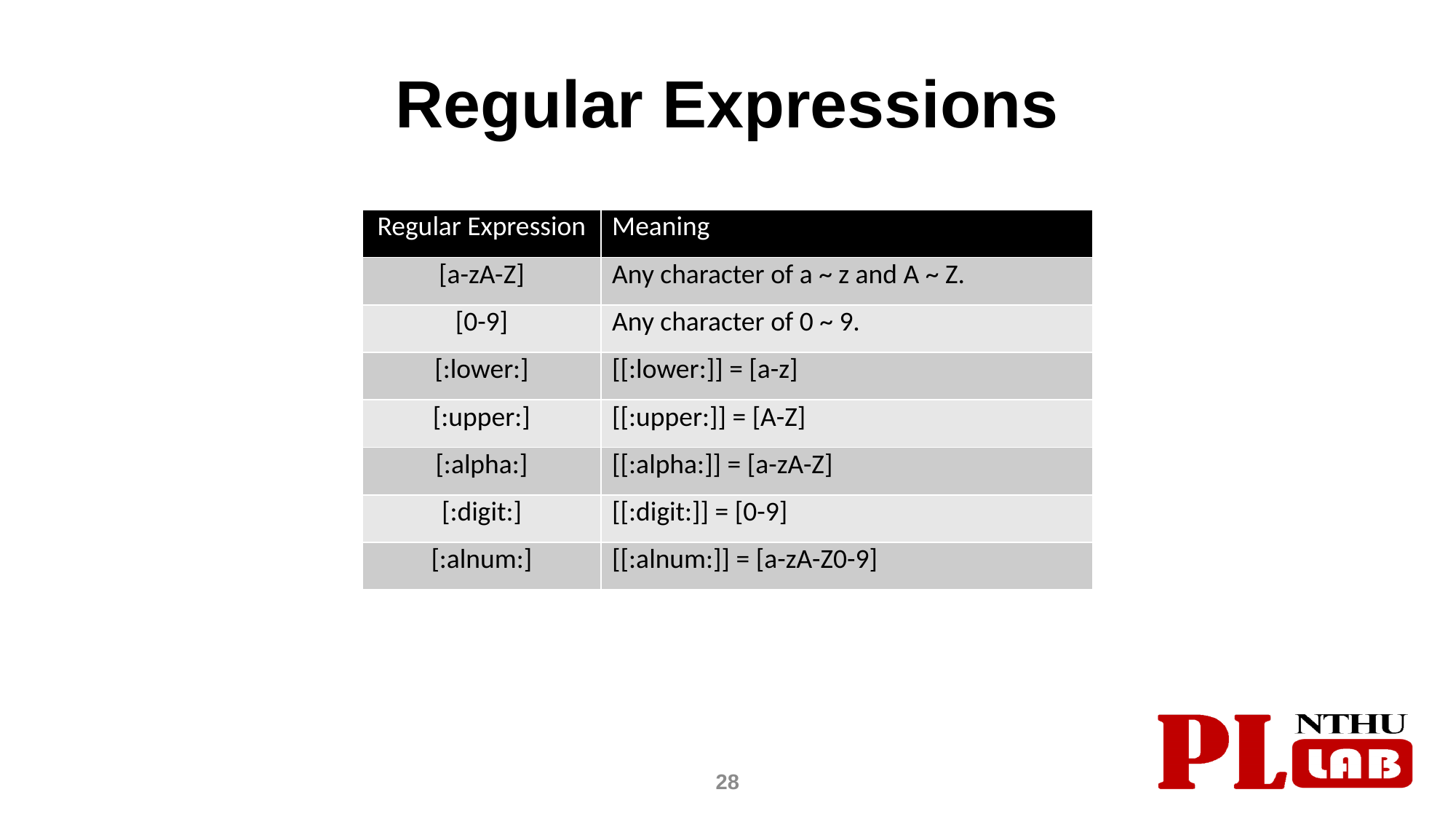

# Regular Expressions
| Regular Expression | Meaning |
| --- | --- |
| [a-zA-Z] | Any character of a ~ z and A ~ Z. |
| [0-9] | Any character of 0 ~ 9. |
| [:lower:] | [[:lower:]] = [a-z] |
| [:upper:] | [[:upper:]] = [A-Z] |
| [:alpha:] | [[:alpha:]] = [a-zA-Z] |
| [:digit:] | [[:digit:]] = [0-9] |
| [:alnum:] | [[:alnum:]] = [a-zA-Z0-9] |
28